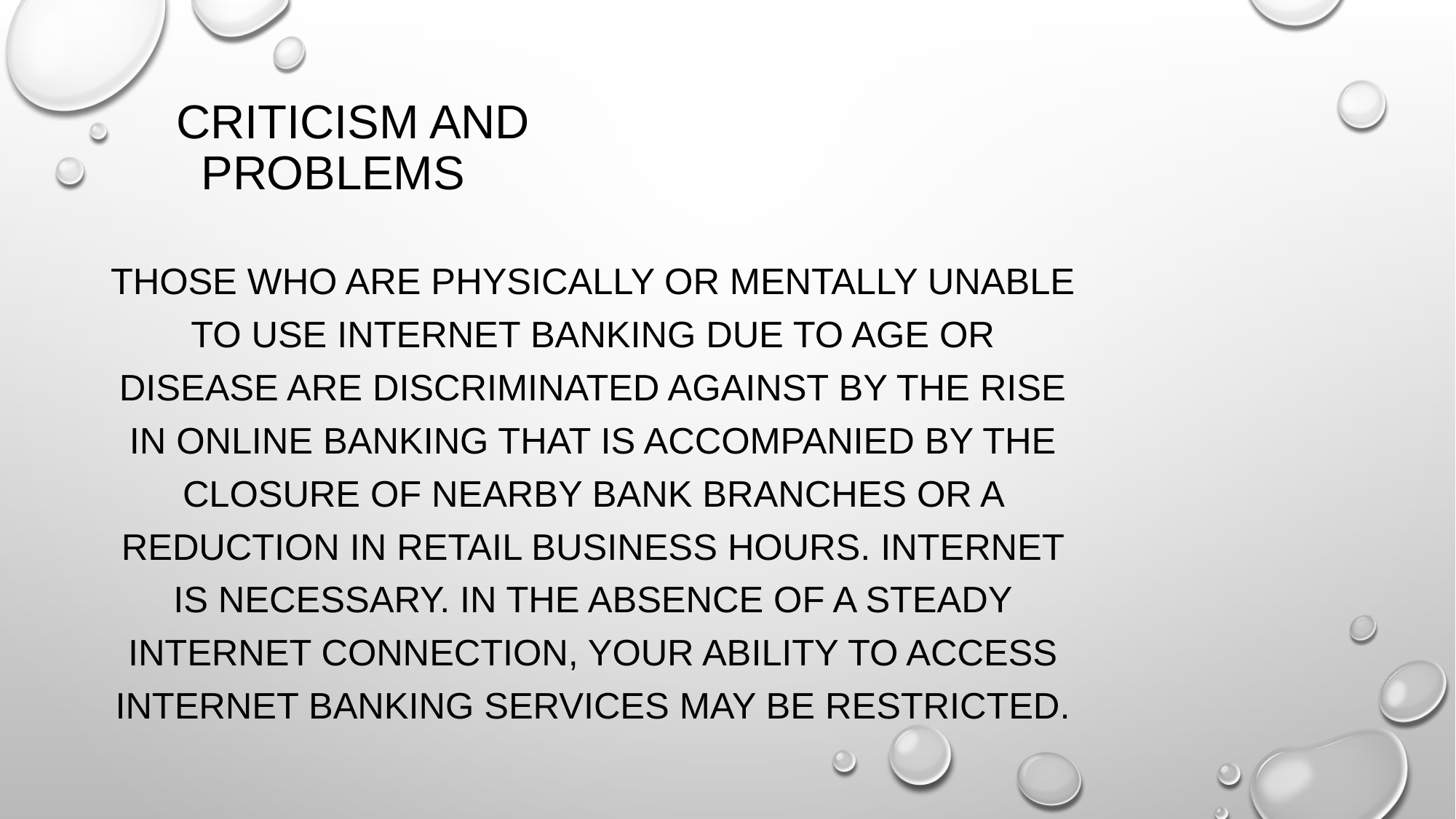

# Criticism and problems
Those who are physically or mentally unable to use internet banking due to age or disease are discriminated against by the rise in online banking that is accompanied by the closure of nearby bank branches or a reduction in retail business hours. Internet is necessary. In the absence of a steady internet connection, your ability to access Internet banking services may be restricted.